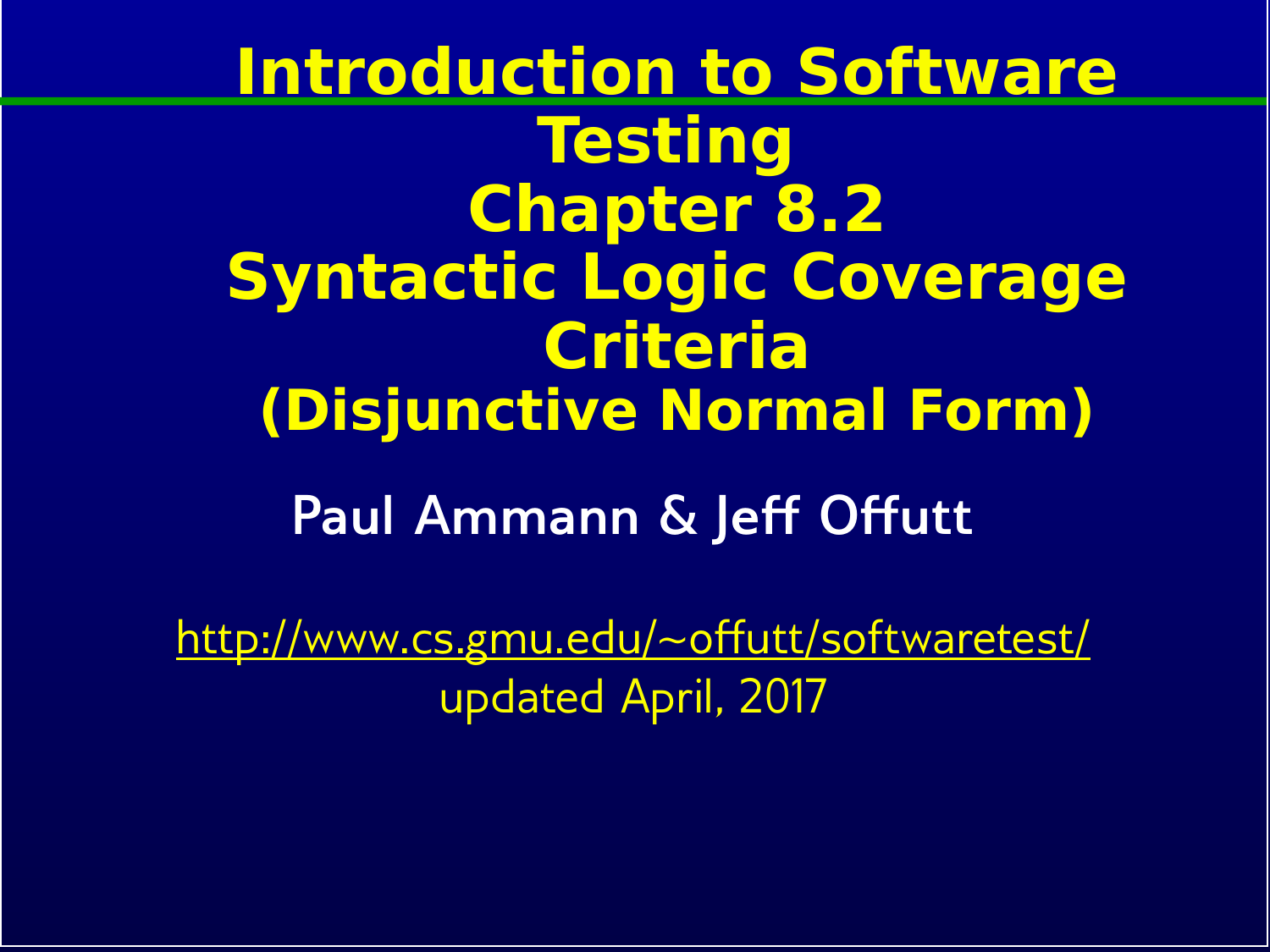

Introduction to Software Testing
Chapter 8.2
Syntactic Logic Coverage Criteria
(Disjunctive Normal Form)
Paul Ammann & Jeff Offutt

http://www.cs.gmu.edu/~offutt/softwaretest/
updated April, 2017